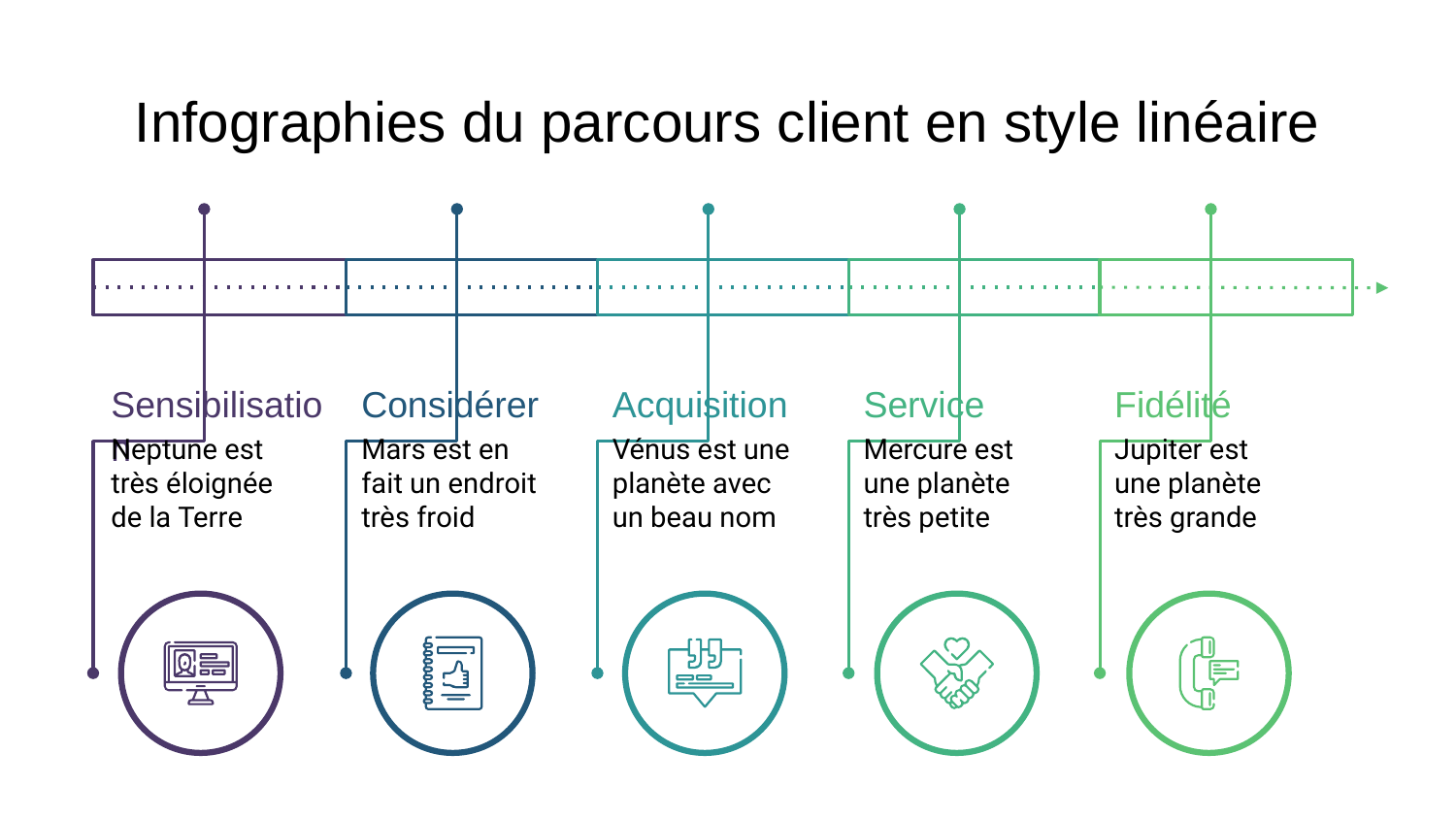

# Infographies du parcours client en style linéaire

Sensibilisation
Neptune est très éloignée de la Terre
Considérer
Mars est en fait un endroit très froid
Acquisition
Vénus est une planète avec un beau nom

Service
Mercure est une planète très petite

Fidélité
Jupiter est une planète très grande